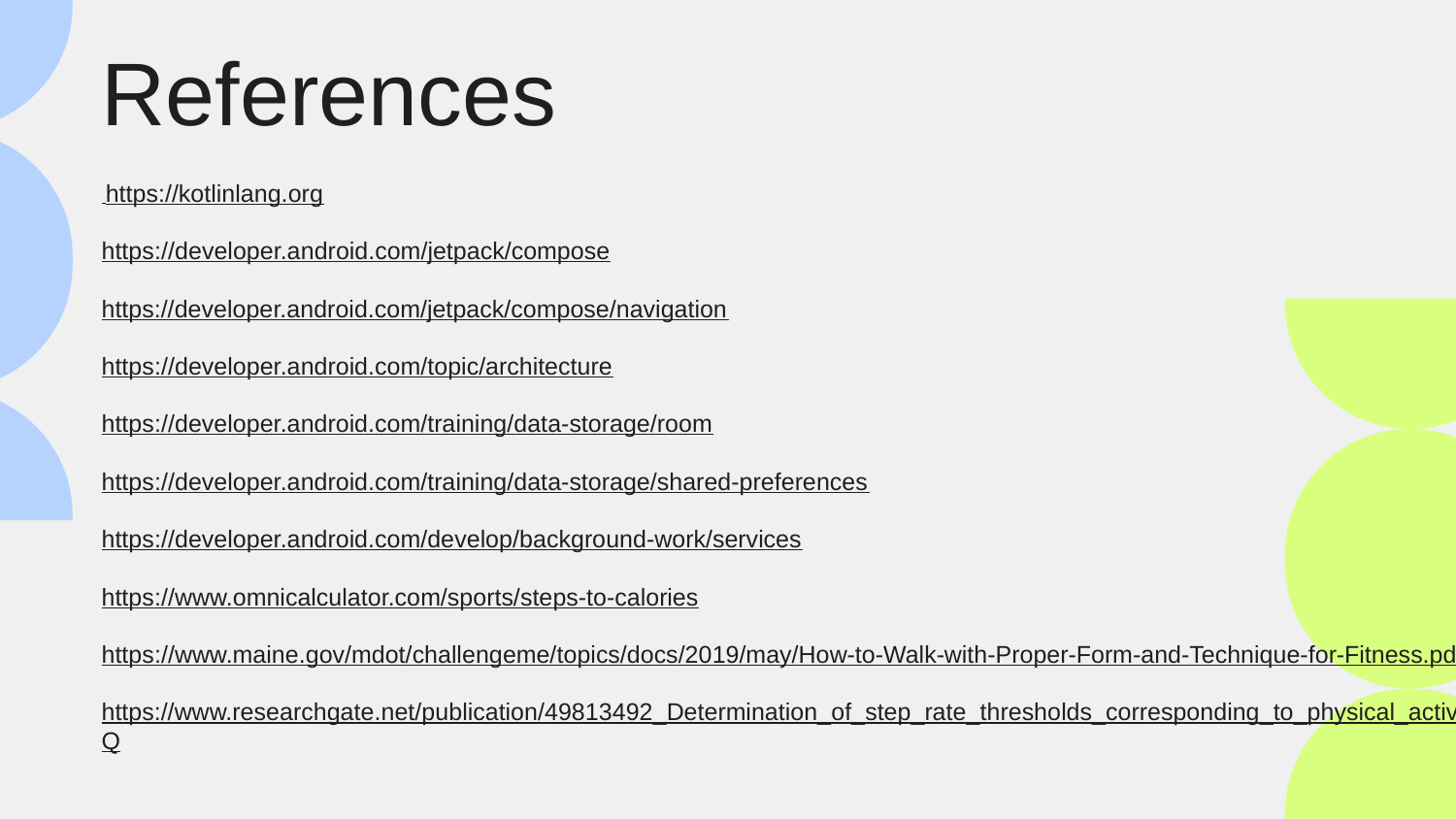

References
 https://kotlinlang.org
https://developer.android.com/jetpack/compose
https://developer.android.com/jetpack/compose/navigation
https://developer.android.com/topic/architecture
https://developer.android.com/training/data-storage/room
https://developer.android.com/training/data-storage/shared-preferences
https://developer.android.com/develop/background-work/services
https://www.omnicalculator.com/sports/steps-to-calories
https://www.maine.gov/mdot/challengeme/topics/docs/2019/may/How-to-Walk-with-Proper-Form-and-Technique-for-Fitness.pdf
https://www.researchgate.net/publication/49813492_Determination_of_step_rate_thresholds_corresponding_to_physical_activity_classifications_in_adults?_tp=eyJjb250ZXh0Ijp7ImZpcnN0UGFnZSI6Il9kaXJlY3QiLCJwYWdlIjoiX2RpcmVjdCJ9fQ